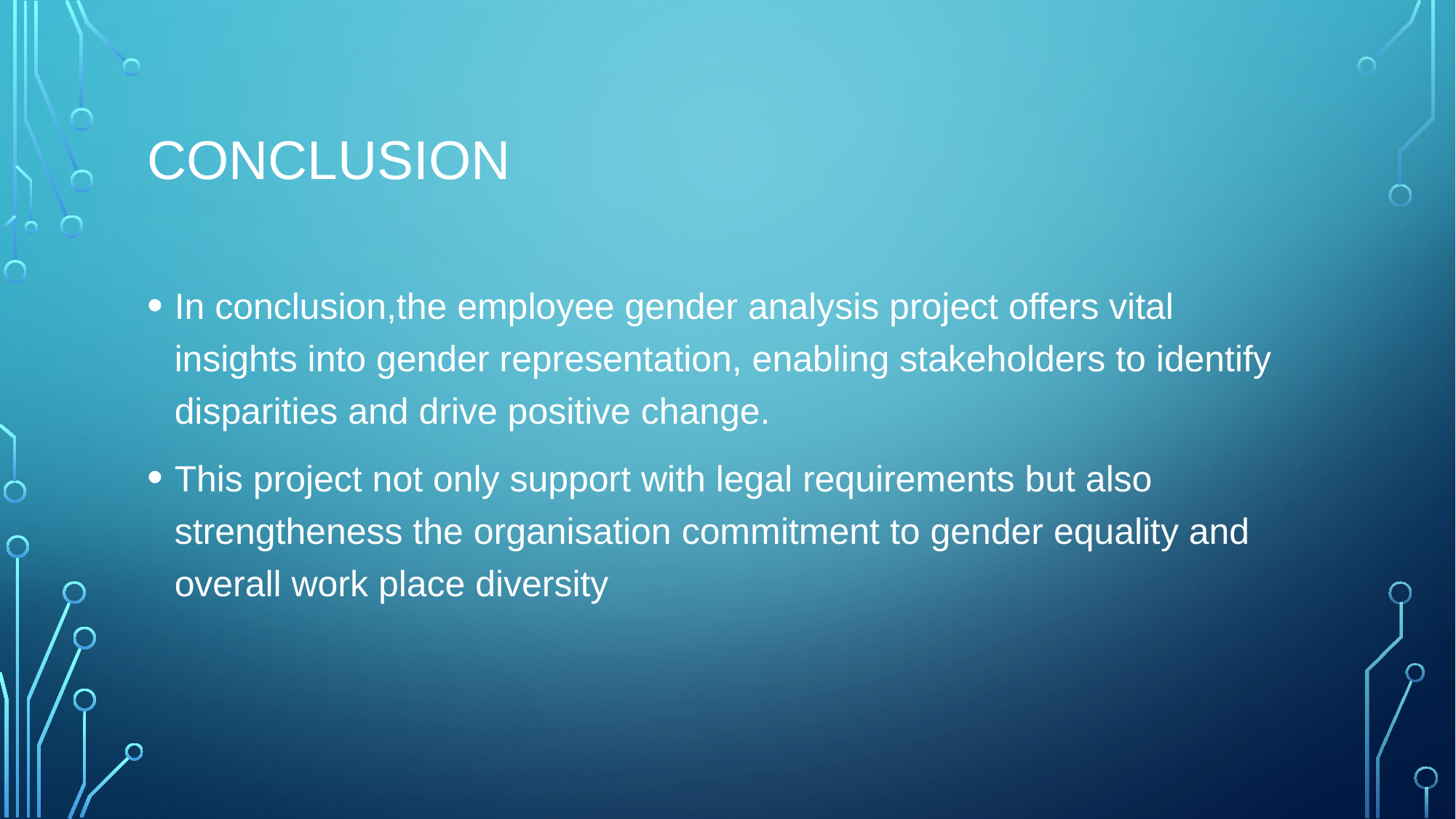

# Conclusion
In conclusion,the employee gender analysis project offers vital insights into gender representation, enabling stakeholders to identify disparities and drive positive change.
This project not only support with legal requirements but also strengtheness the organisation commitment to gender equality and overall work place diversity